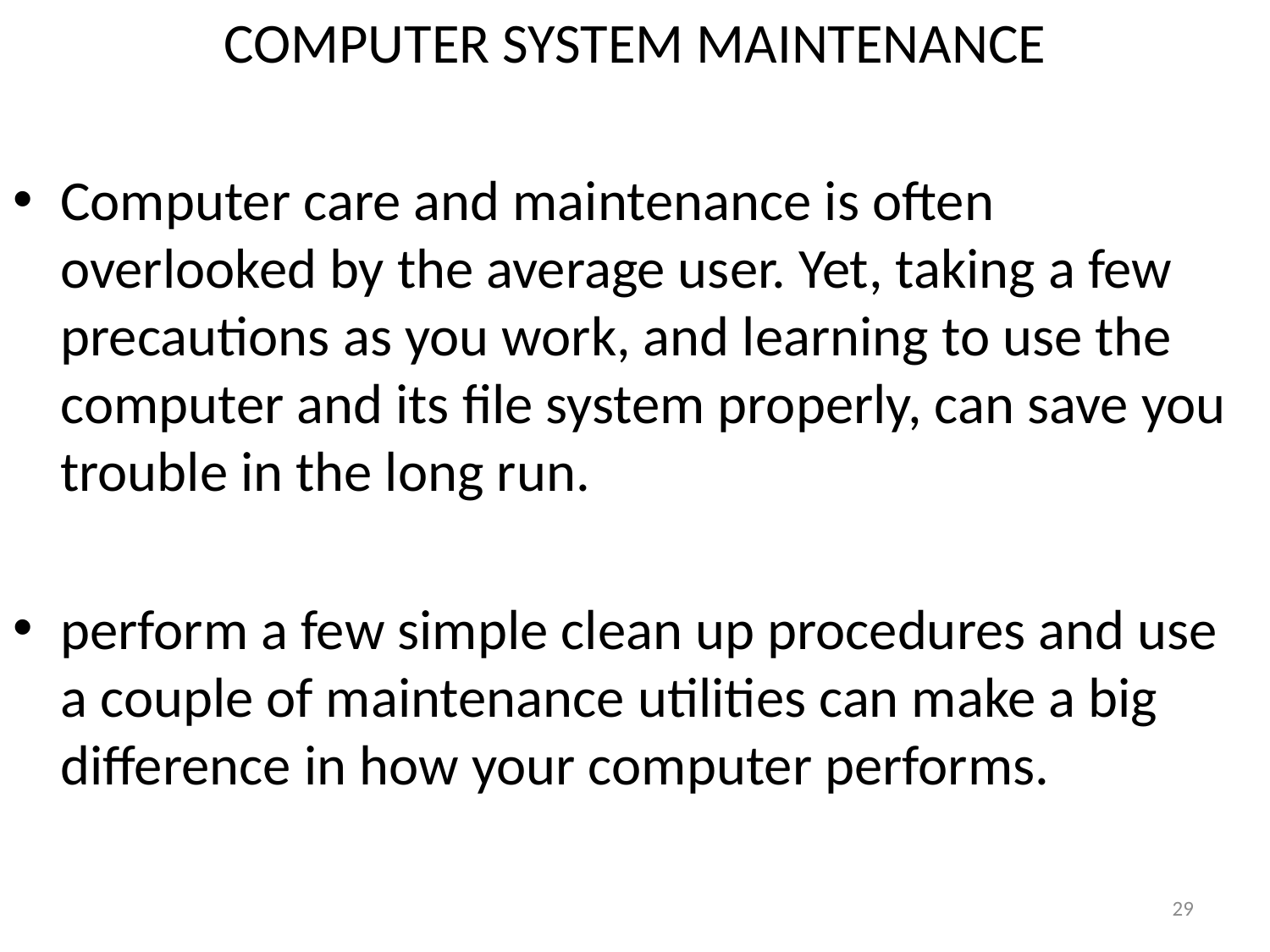

COMPUTER SYSTEM MAINTENANCE

Computer care and maintenance is often overlooked by the average user. Yet, taking a few precautions as you work, and learning to use the computer and its file system properly, can save you trouble in the long run.

perform a few simple clean up procedures and use a couple of maintenance utilities can make a big difference in how your computer performs.

29